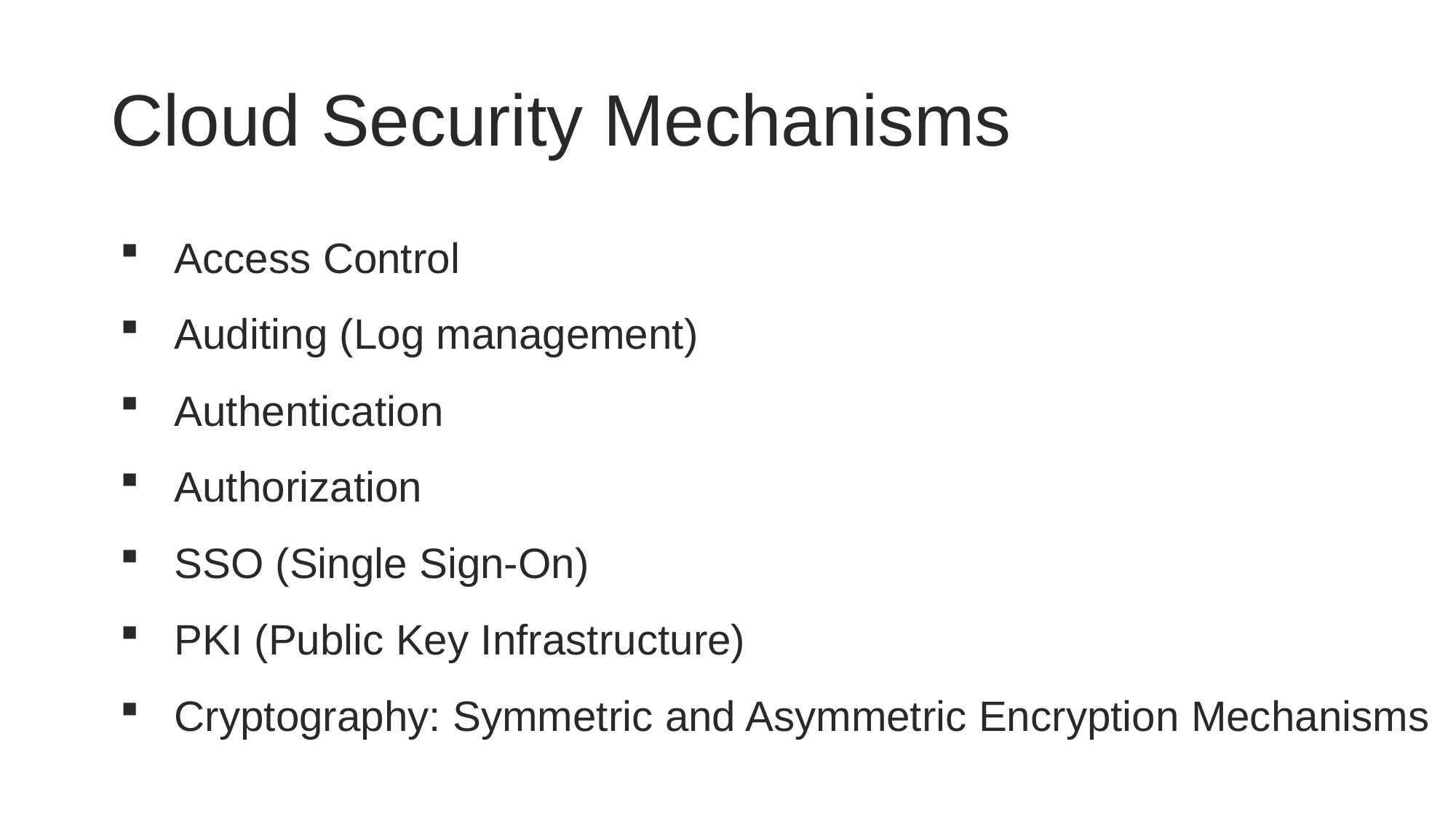

Cloud Security Mechanisms
Access Control
Auditing (Log management)
Authentication
Authorization
SSO (Single Sign-On)
PKI (Public Key Infrastructure)
Cryptography: Symmetric and Asymmetric Encryption Mechanisms
Responsible for the retrieval of raw context data